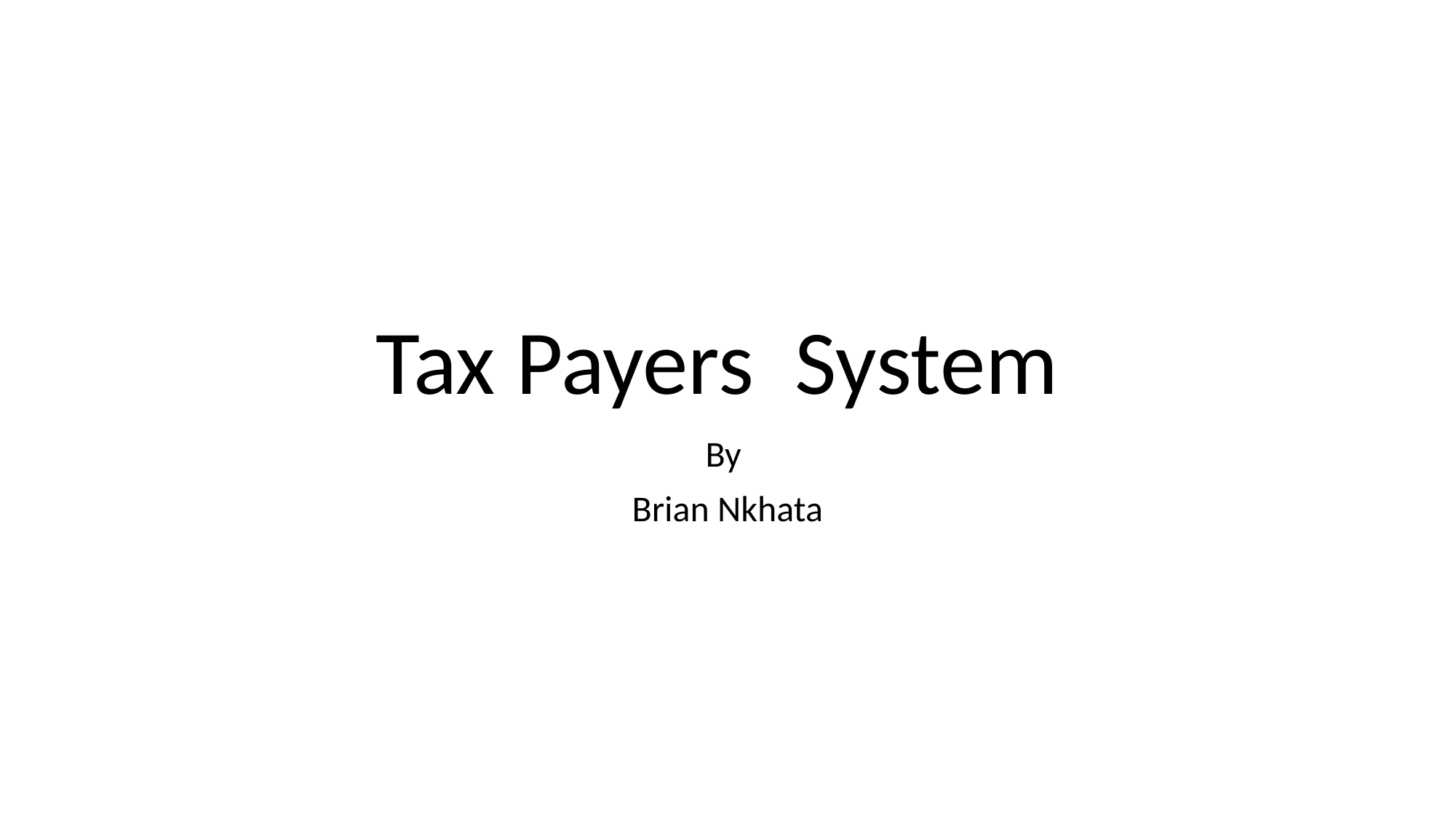

# Tax Payers  System
By
Brian Nkhata